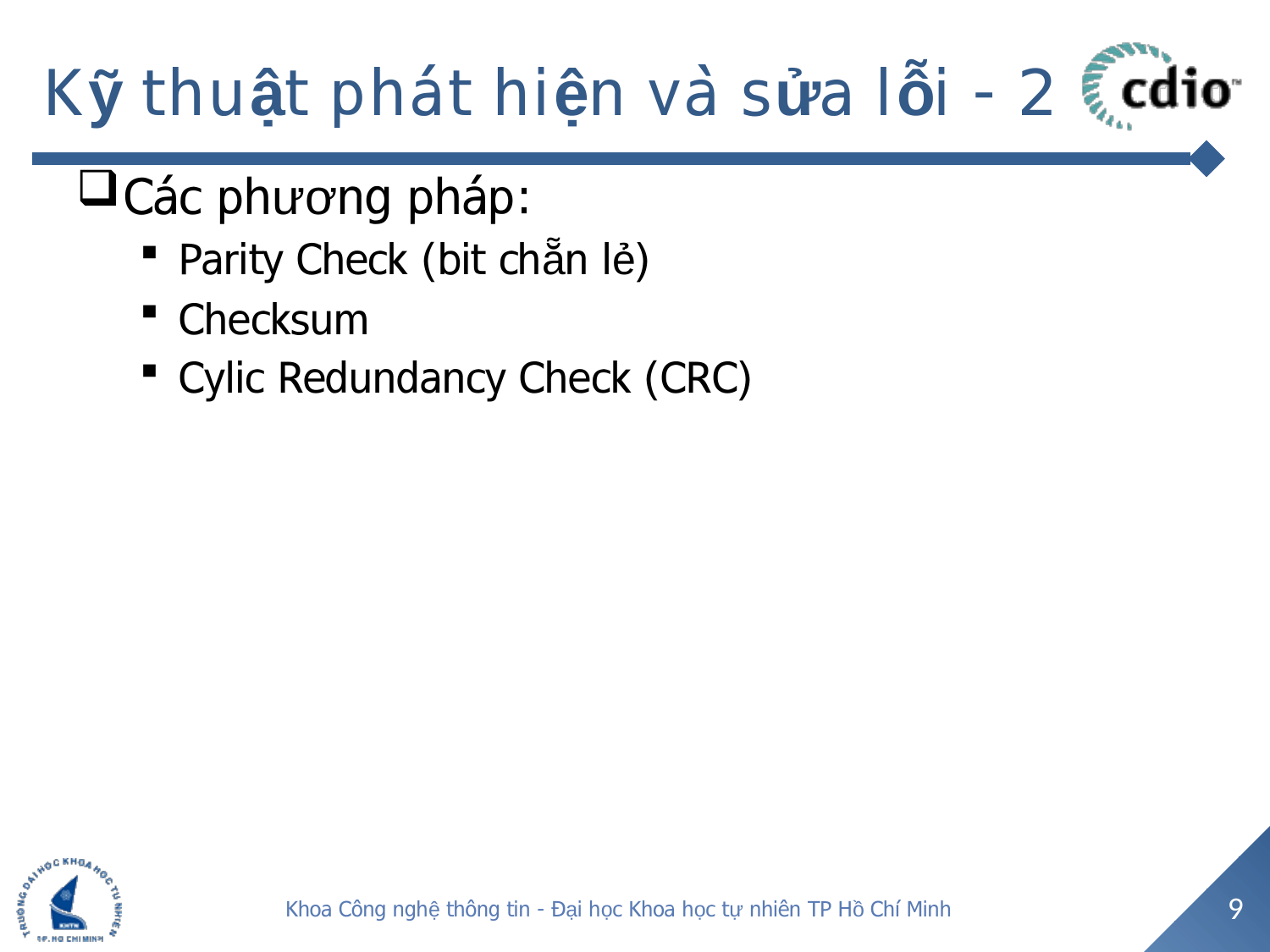

# Kỹ thuật phát hiện và sửa lỗi - 2
Các phương pháp:
Parity Check (bit chẵn lẻ)
Checksum
Cylic Redundancy Check (CRC)
9
Khoa Công nghệ thông tin - Đại học Khoa học tự nhiên TP Hồ Chí Minh